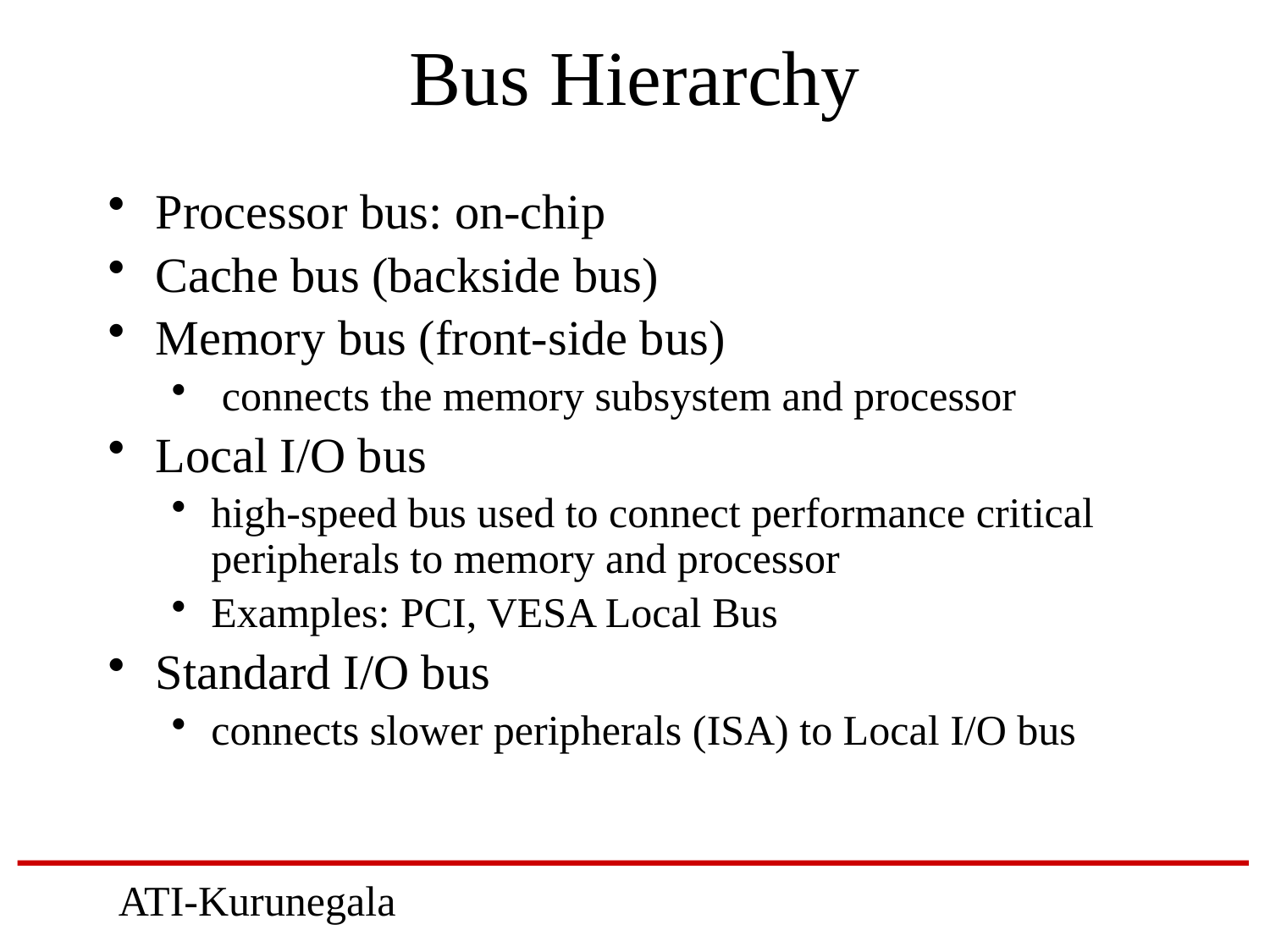

# Bus Hierarchy
Processor bus: on-chip
Cache bus (backside bus)
Memory bus (front-side bus)
 connects the memory subsystem and processor
Local I/O bus
high-speed bus used to connect performance critical peripherals to memory and processor
Examples: PCI, VESA Local Bus
Standard I/O bus
connects slower peripherals (ISA) to Local I/O bus
ATI-Kurunegala